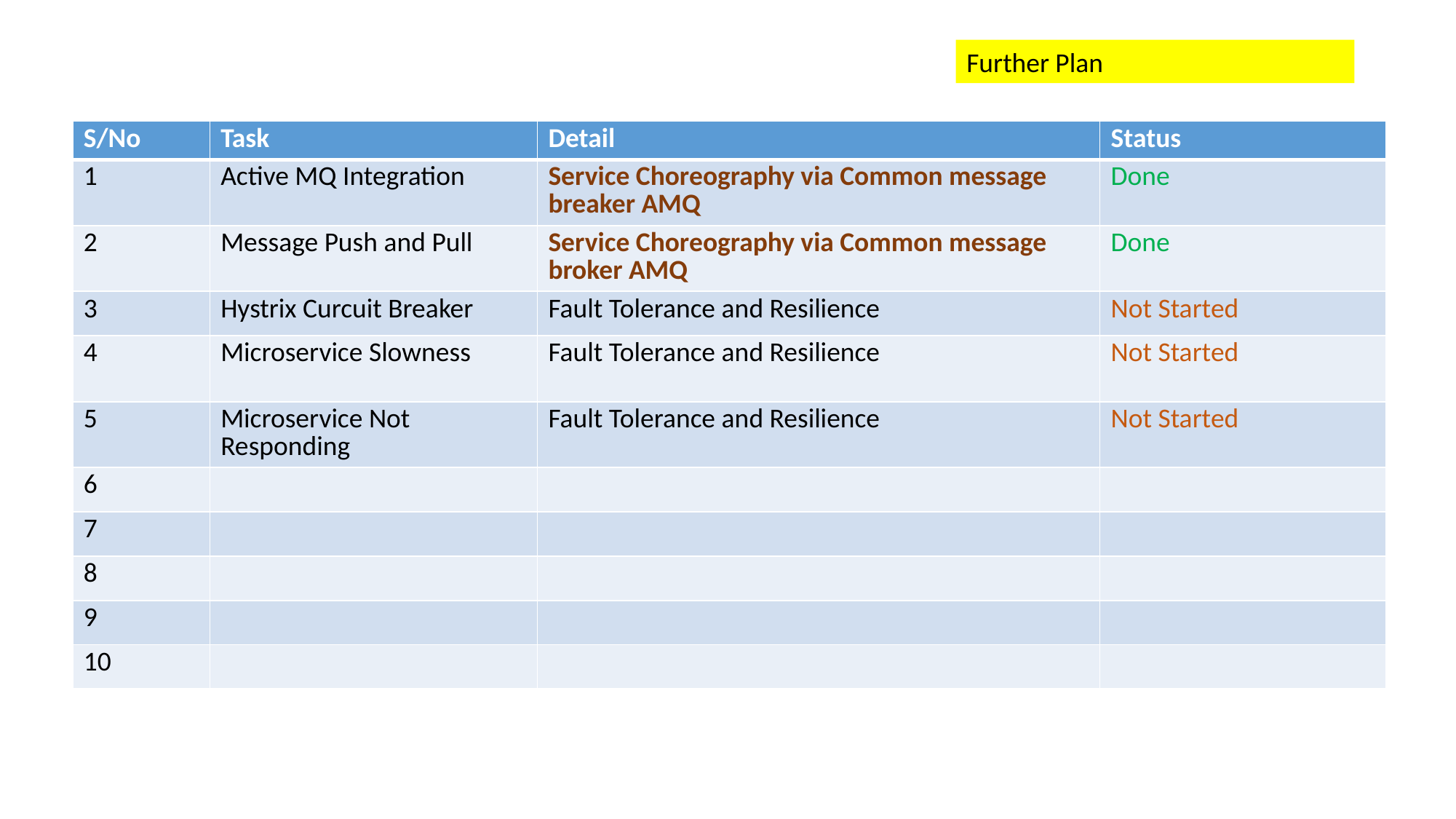

Further Plan
| S/No | Task | Detail | Status |
| --- | --- | --- | --- |
| 1 | Active MQ Integration | Service Choreography via Common message breaker AMQ | Done |
| 2 | Message Push and Pull | Service Choreography via Common message broker AMQ | Done |
| 3 | Hystrix Curcuit Breaker | Fault Tolerance and Resilience | Not Started |
| 4 | Microservice Slowness | Fault Tolerance and Resilience | Not Started |
| 5 | Microservice Not Responding | Fault Tolerance and Resilience | Not Started |
| 6 |  |  |  |
| 7 |  |  |  |
| 8 |  |  |  |
| 9 |  |  |  |
| 10 |  |  |  |